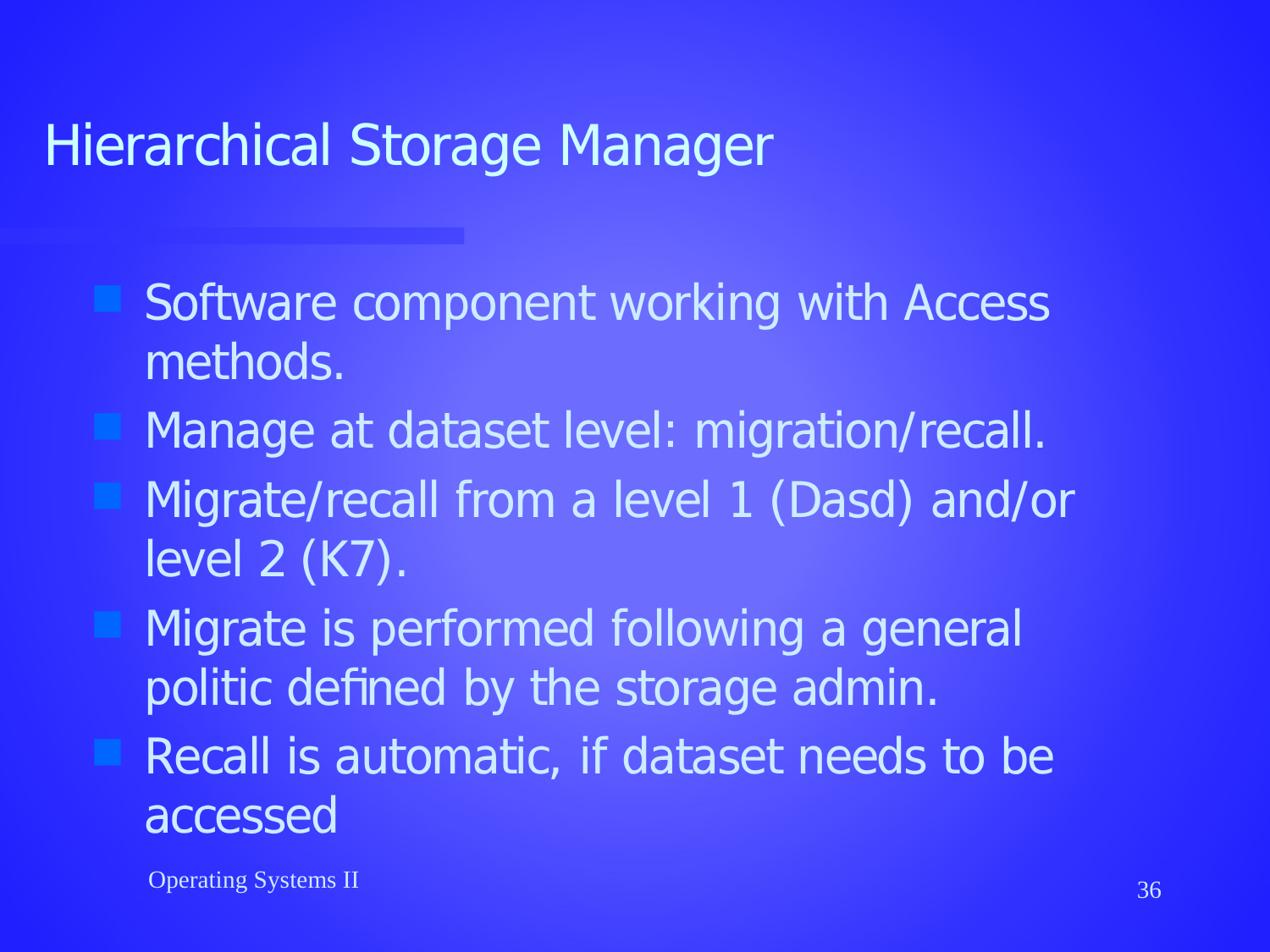

# Hierarchical Storage Manager
Software component working with Access methods.
Manage at dataset level: migration/recall.
Migrate/recall from a level 1 (Dasd) and/or level 2 (K7).
Migrate is performed following a general politic defined by the storage admin.
Recall is automatic, if dataset needs to be accessed
Operating Systems II
36